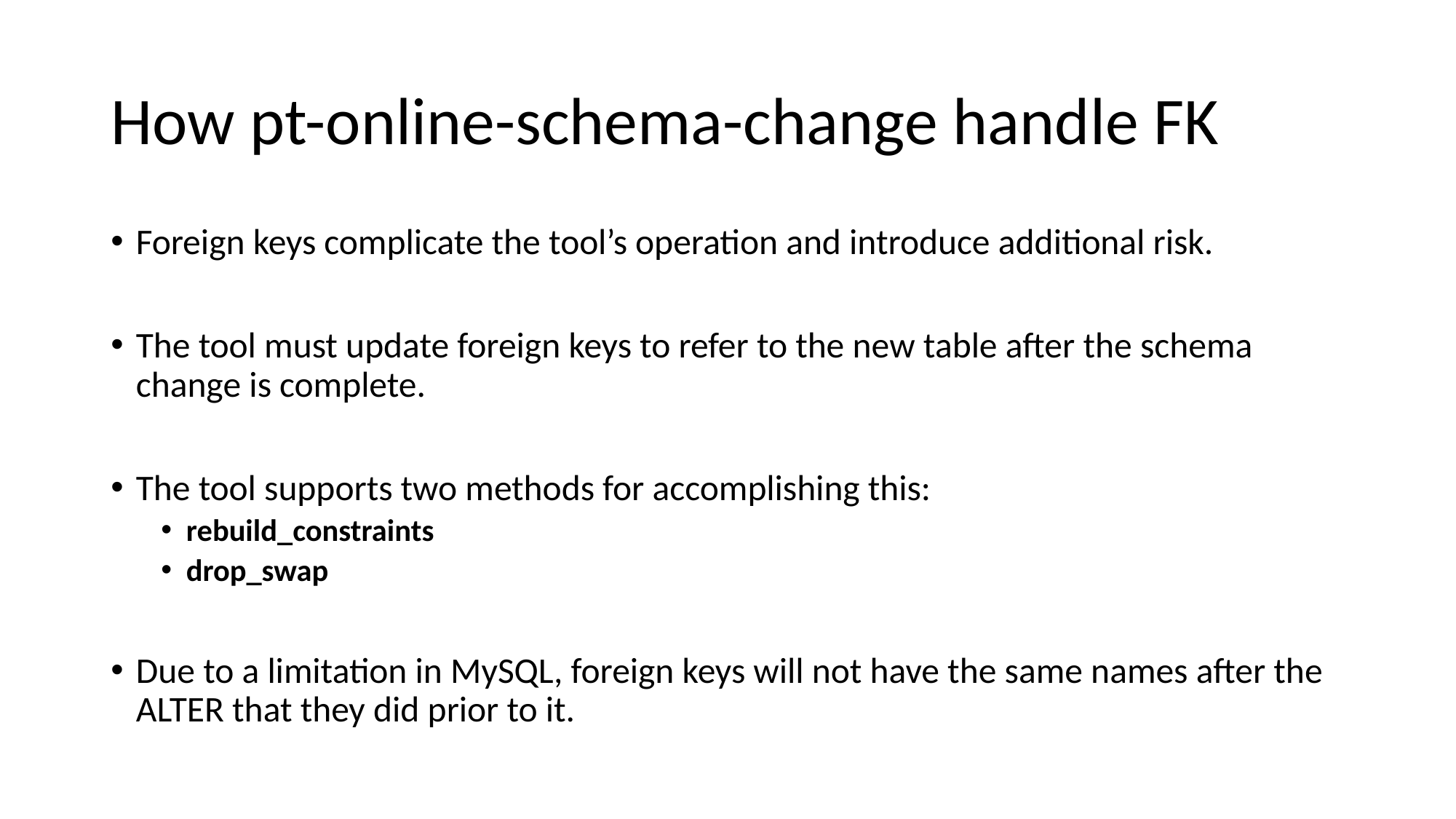

# How pt-online-schema-change handle FK
Foreign keys complicate the tool’s operation and introduce additional risk.

The tool must update foreign keys to refer to the new table after the schema change is complete.

The tool supports two methods for accomplishing this:
rebuild_constraints
drop_swap

Due to a limitation in MySQL, foreign keys will not have the same names after the ALTER that they did prior to it.